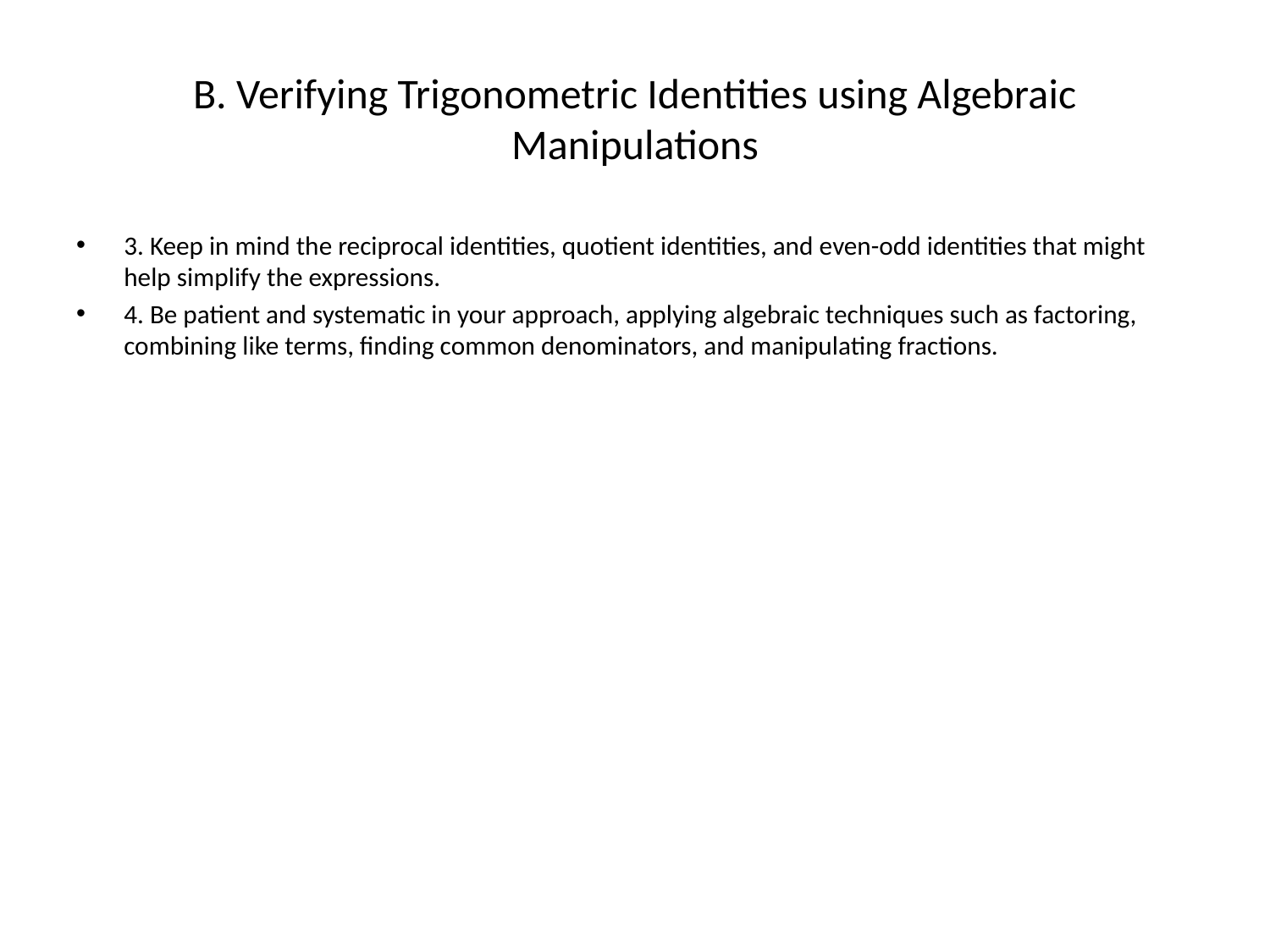

# B. Verifying Trigonometric Identities using Algebraic Manipulations
3. Keep in mind the reciprocal identities, quotient identities, and even-odd identities that might help simplify the expressions.
4. Be patient and systematic in your approach, applying algebraic techniques such as factoring, combining like terms, finding common denominators, and manipulating fractions.